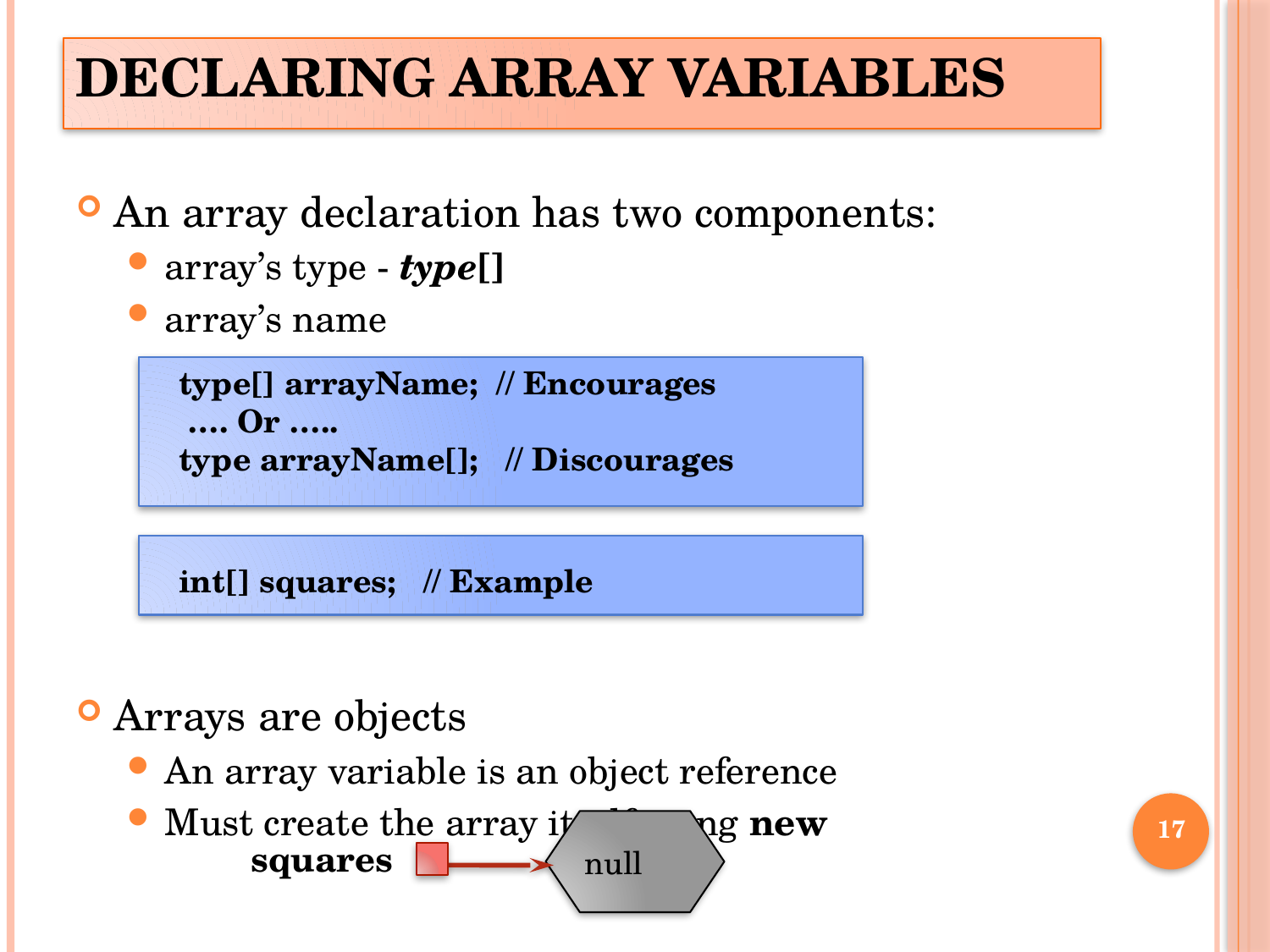

# Declaring array variables
An array declaration has two components:
array’s type - type[]
array’s name

Arrays are objects
An array variable is an object reference
Must create the array itself using new

   type[] arrayName;  // Encourages
    …. Or …..
   type arrayName[];   // Discourages
   int[] squares;   // Example
17
null
squares